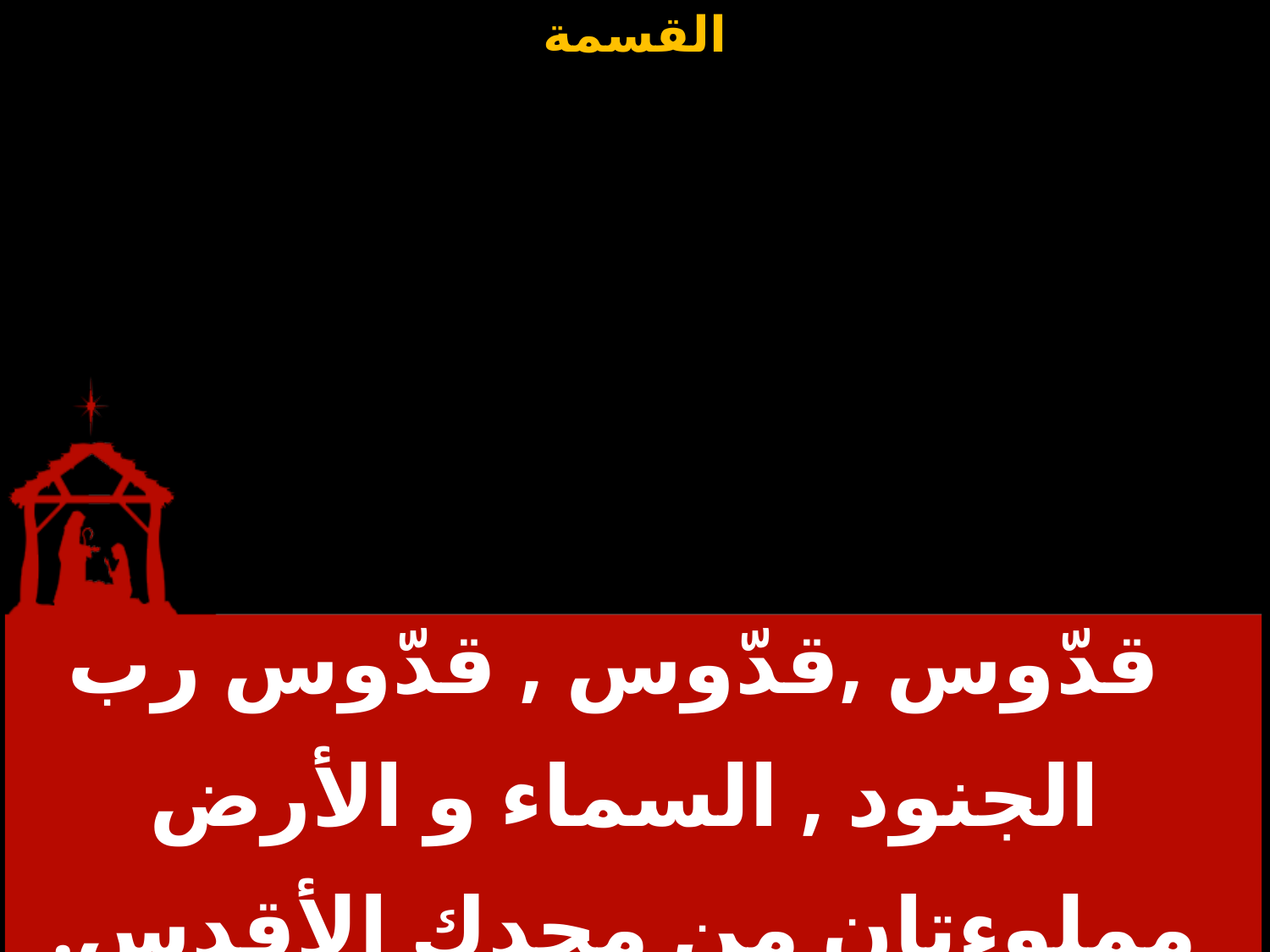

| قدّوس ,قدّوس , قدّوس رب الجنود , السماء و الأرض مملوءتان من مجدك الأقدس. |
| --- |